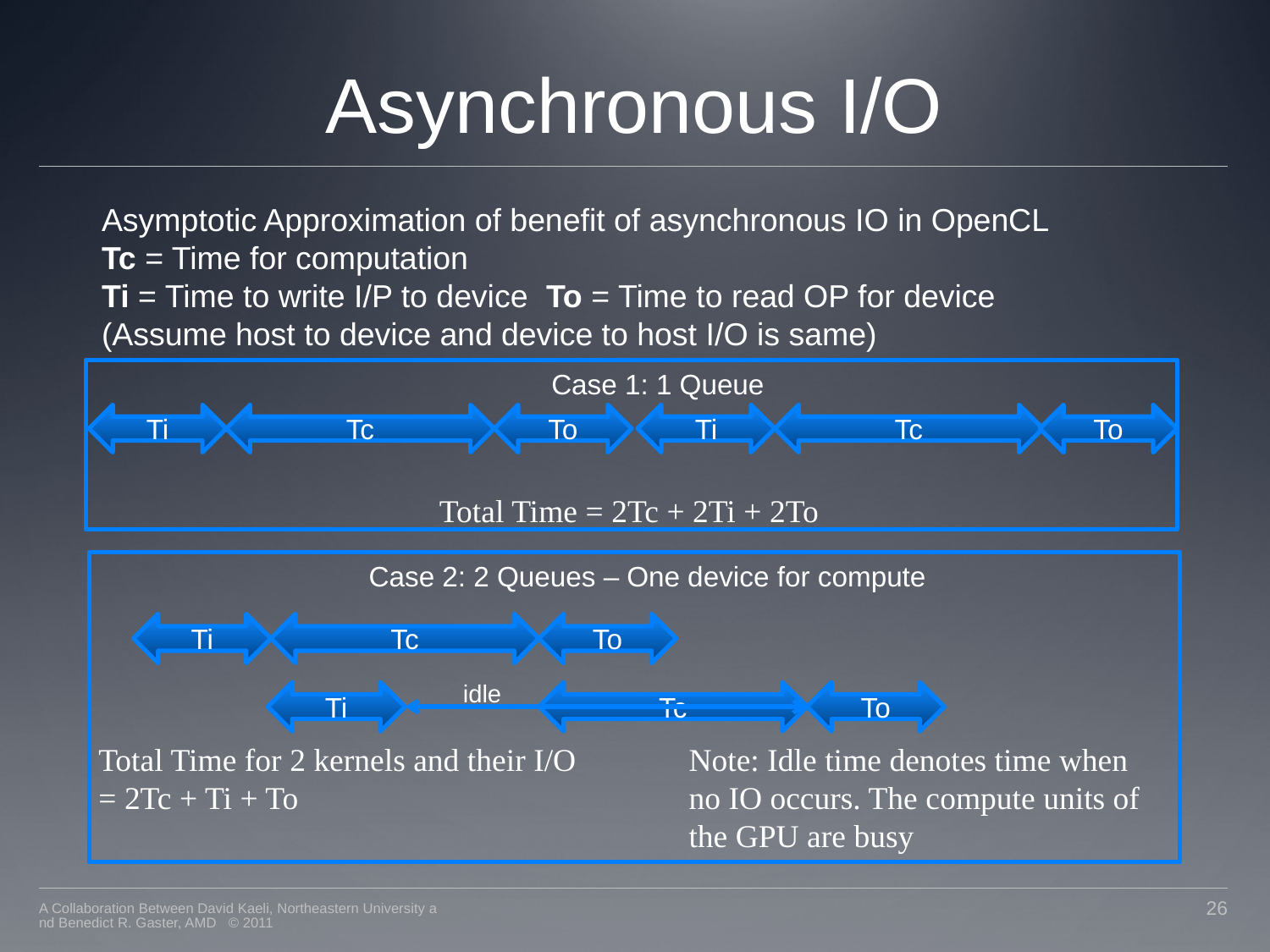

# Asynchronous I/O
Asymptotic Approximation of benefit of asynchronous IO in OpenCL
Tc = Time for computation
Ti = Time to write I/P to device  To = Time to read OP for device
(Assume host to device and device to host I/O is same)

Case 1: 1 Queue
Ti
Tc
To
Ti
Tc
To
Total Time = 2Tc + 2Ti + 2To

Case 2: 2 Queues – One device for compute
Ti
Tc
To
idle
Ti
Tc
To
Total Time for 2 kernels and their I/O
= 2Tc + Ti + To
Note: Idle time denotes time when no IO occurs. The compute units of the GPU are busy
A Collaboration Between David Kaeli, Northeastern University and Benedict R. Gaster, AMD   © 2011
26